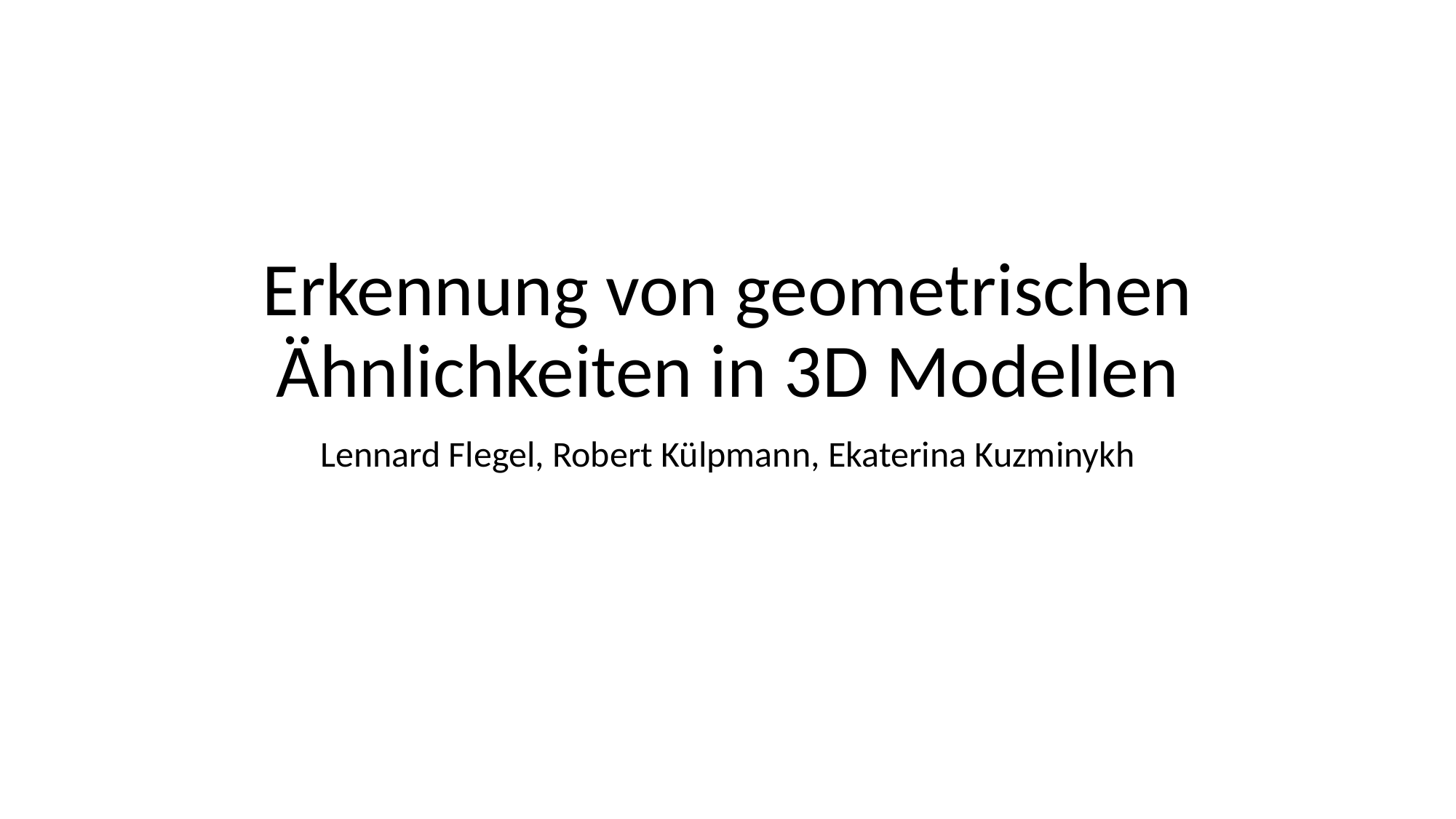

# Erkennung von geometrischen Ähnlichkeiten in 3D Modellen
Lennard Flegel, Robert Külpmann, Ekaterina Kuzminykh